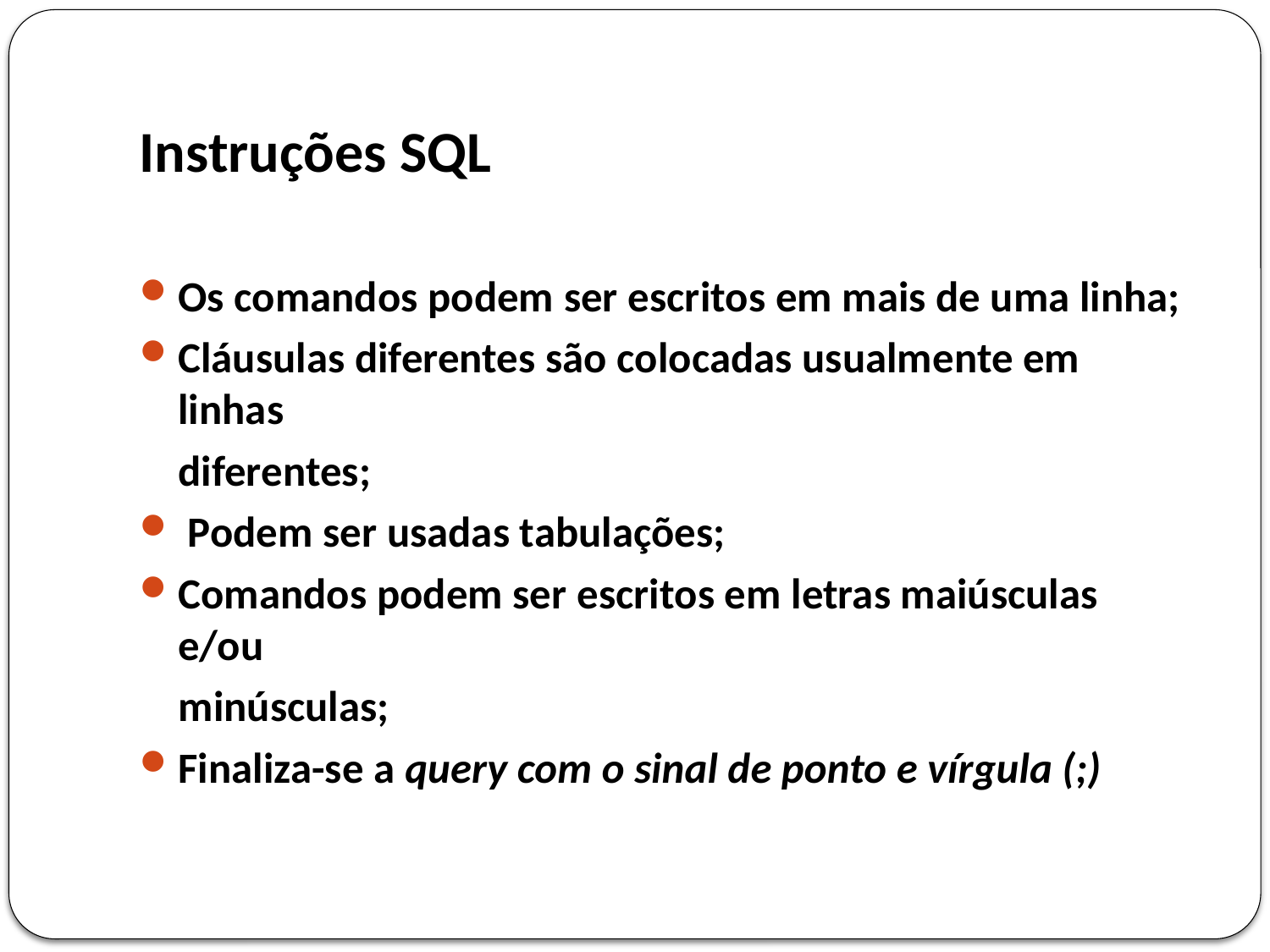

# Instruções SQL

Os comandos podem ser escritos em mais de uma linha;
Cláusulas diferentes são colocadas usualmente em linhas
	diferentes;
 Podem ser usadas tabulações;
Comandos podem ser escritos em letras maiúsculas e/ou
    minúsculas;
Finaliza-se a query com o sinal de ponto e vírgula (;)